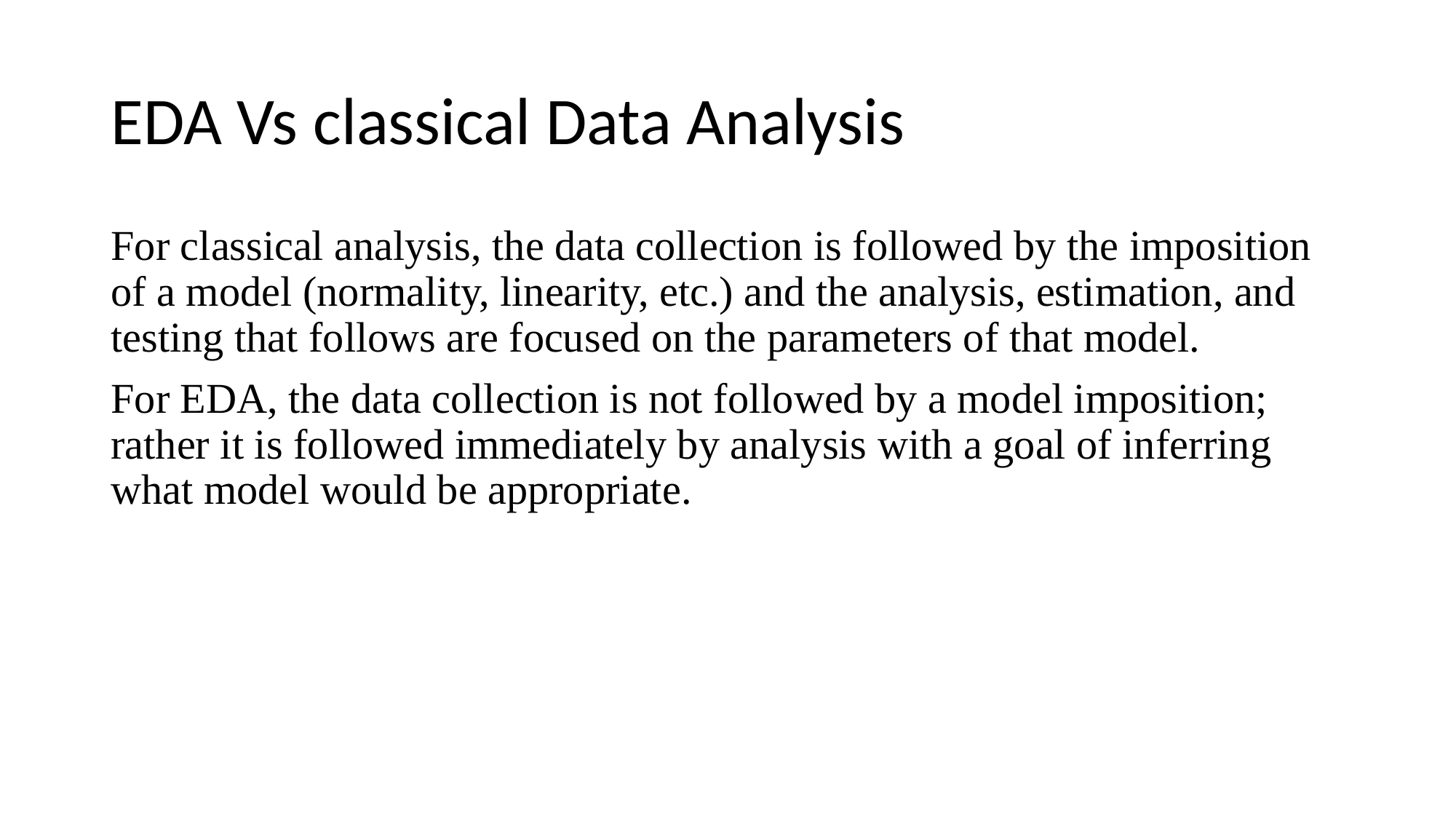

# EDA Vs classical Data Analysis
For classical analysis, the data collection is followed by the imposition of a model (normality, linearity, etc.) and the analysis, estimation, and testing that follows are focused on the parameters of that model.
For EDA, the data collection is not followed by a model imposition; rather it is followed immediately by analysis with a goal of inferring what model would be appropriate.